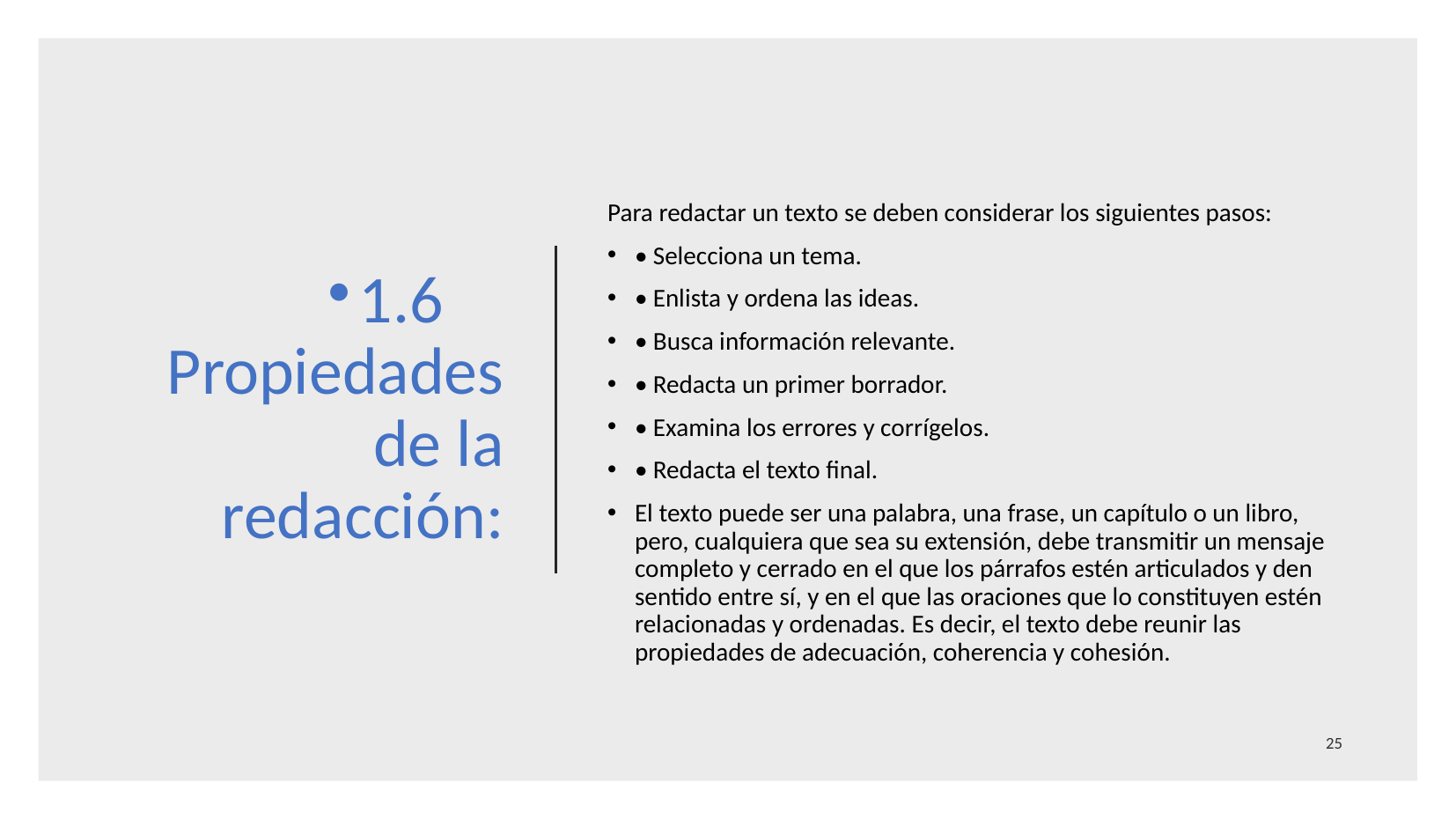

# 1.6     Propiedades de la redacción:

Para redactar un texto se deben considerar los siguientes pasos:
• Selecciona un tema.
• Enlista y ordena las ideas.
• Busca información relevante.
• Redacta un primer borrador.
• Examina los errores y corrígelos.
• Redacta el texto final.
El texto puede ser una palabra, una frase, un capítulo o un libro, pero, cualquiera que sea su extensión, debe transmitir un mensaje completo y cerrado en el que los párrafos estén articulados y den sentido entre sí, y en el que las oraciones que lo constituyen estén relacionadas y ordenadas. Es decir, el texto debe reunir las propiedades de adecuación, coherencia y cohesión.
25